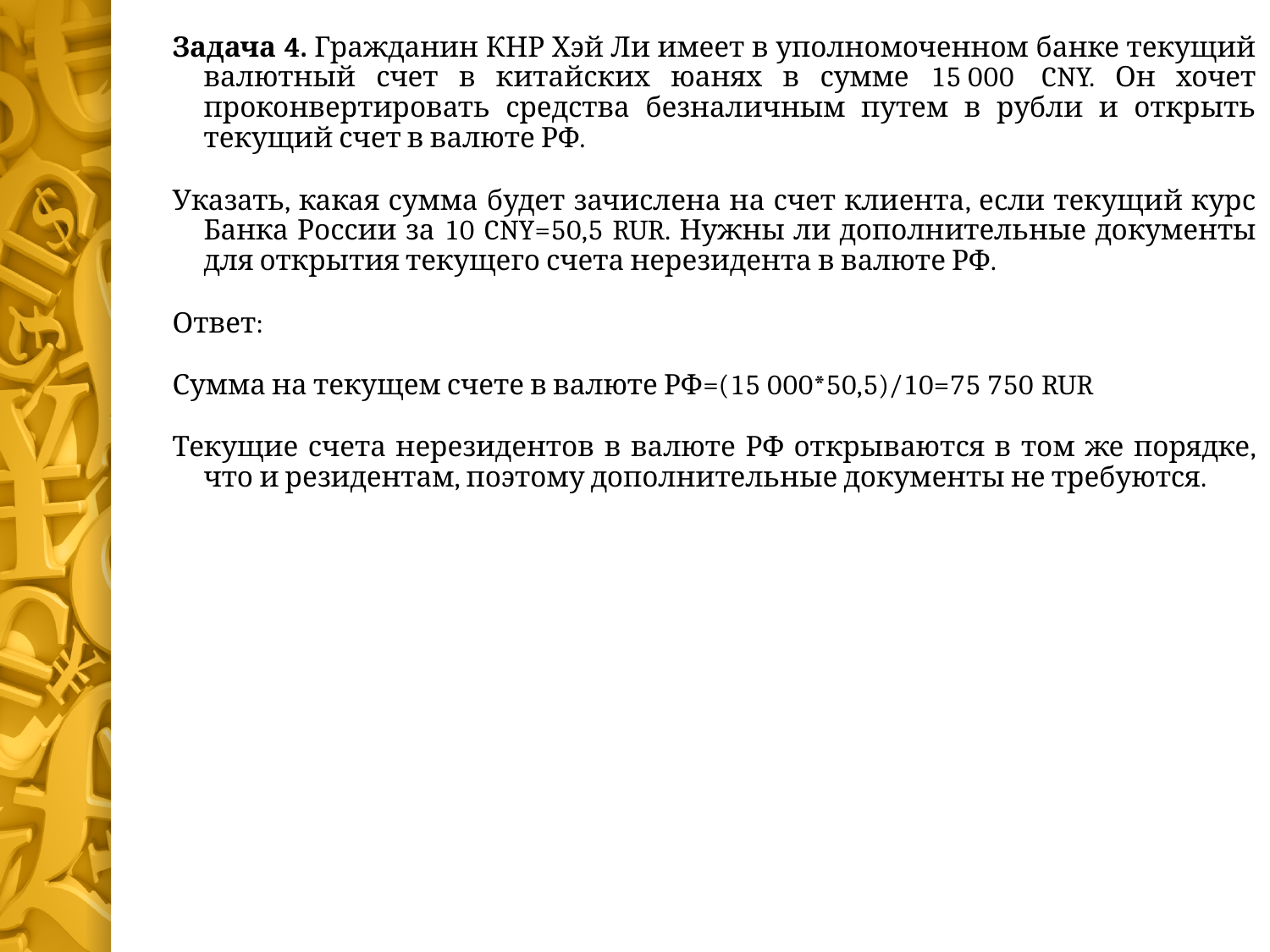

Задача 4. Гражданин КНР Хэй Ли имеет в уполномоченном банке текущий валютный счет в китайских юанях в сумме 15 000  CNY. Он хочет проконвертировать средства безналичным путем в рубли и открыть текущий счет в валюте РФ.
Указать, какая сумма будет зачислена на счет клиента, если текущий курс Банка России за 10 CNY=50,5 RUR. Нужны ли дополнительные документы для открытия текущего счета нерезидента в валюте РФ.
Ответ:
Сумма на текущем счете в валюте РФ=(15 000*50,5)/10=75 750 RUR
Текущие счета нерезидентов в валюте РФ открываются в том же порядке, что и резидентам, поэтому дополнительные документы не требуются.